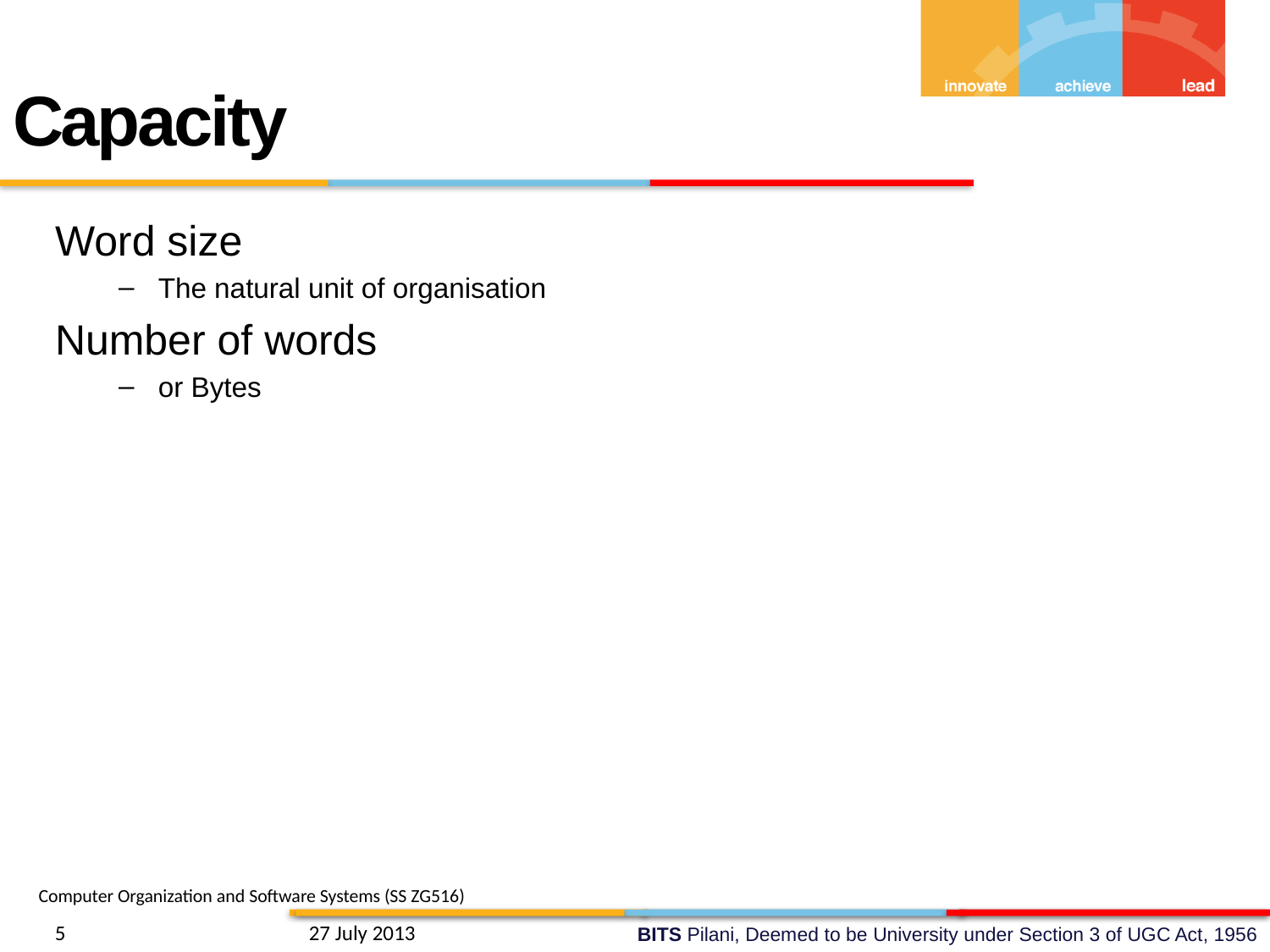

Capacity
Word size
The natural unit of organisation
Number of words
or Bytes